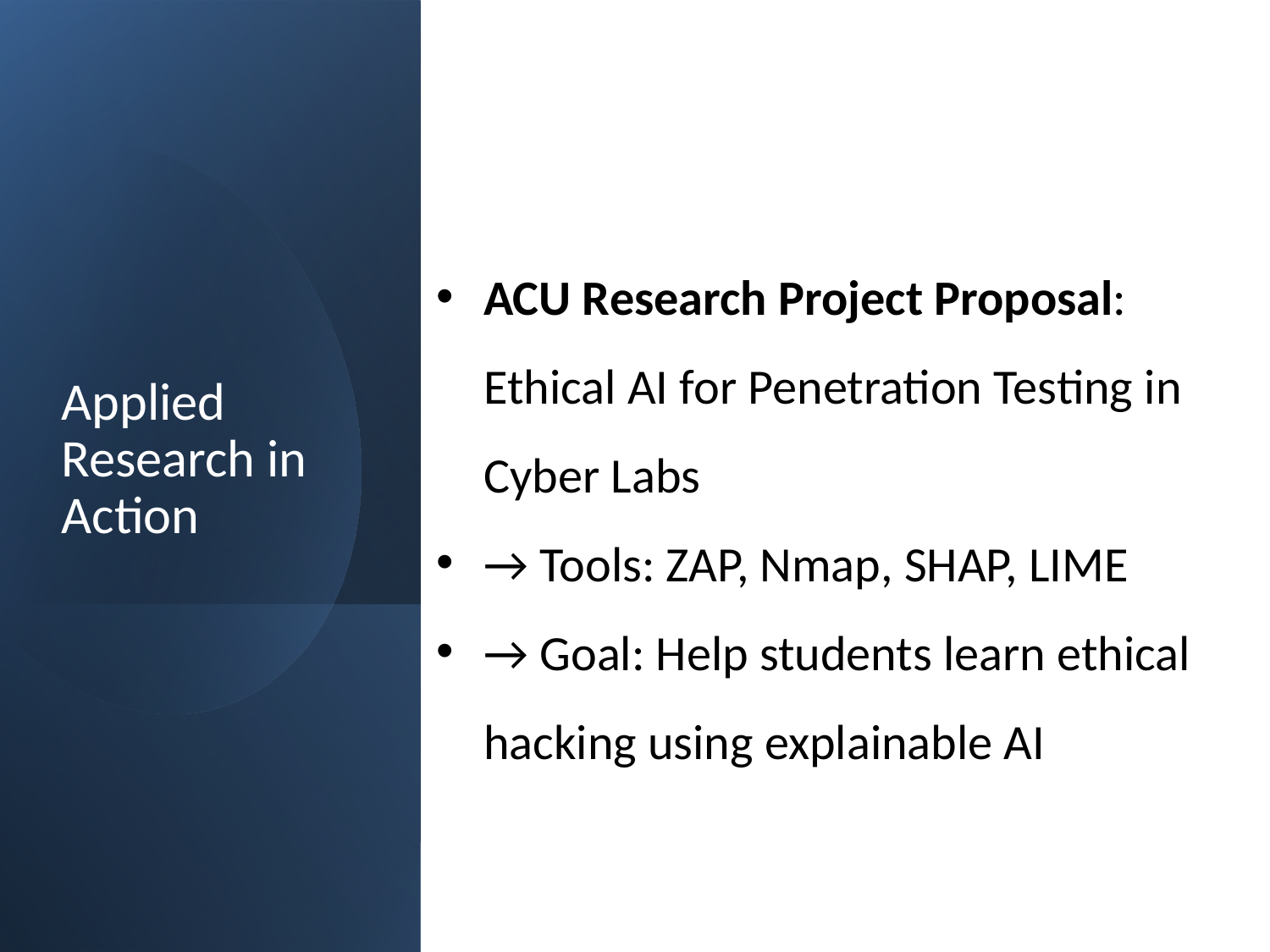

# Applied Research in Action

ACU Research Project Proposal: Ethical AI for Penetration Testing in Cyber Labs
→ Tools: ZAP, Nmap, SHAP, LIME
→ Goal: Help students learn ethical hacking using explainable AI